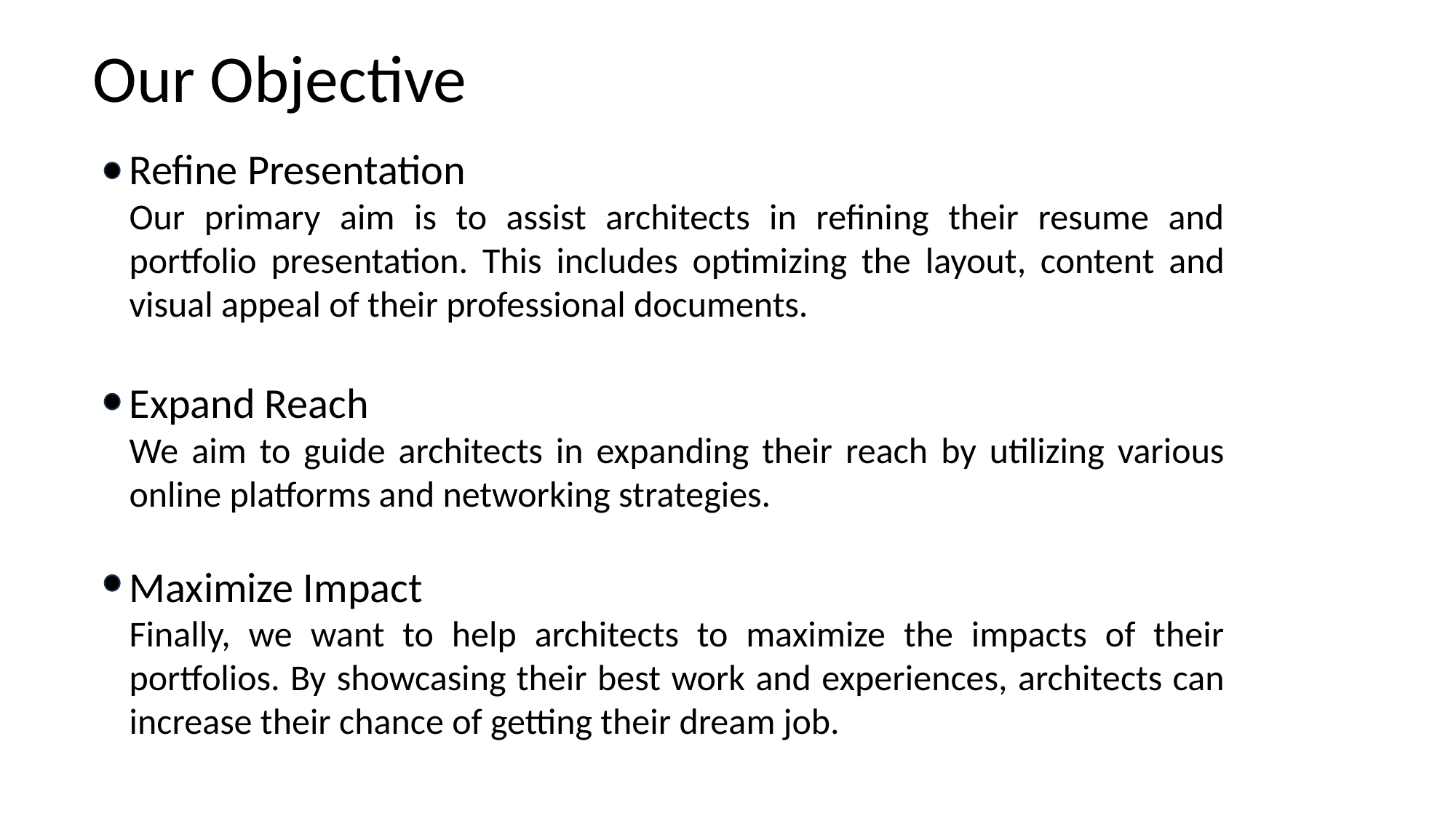

Our Objective
Refine Presentation
Our primary aim is to assist architects in refining their resume and portfolio presentation. This includes optimizing the layout, content and visual appeal of their professional documents.

Expand Reach
We aim to guide architects in expanding their reach by utilizing various online platforms and networking strategies.

Maximize Impact
Finally, we want to help architects to maximize the impacts of their portfolios. By showcasing their best work and experiences, architects can increase their chance of getting their dream job.